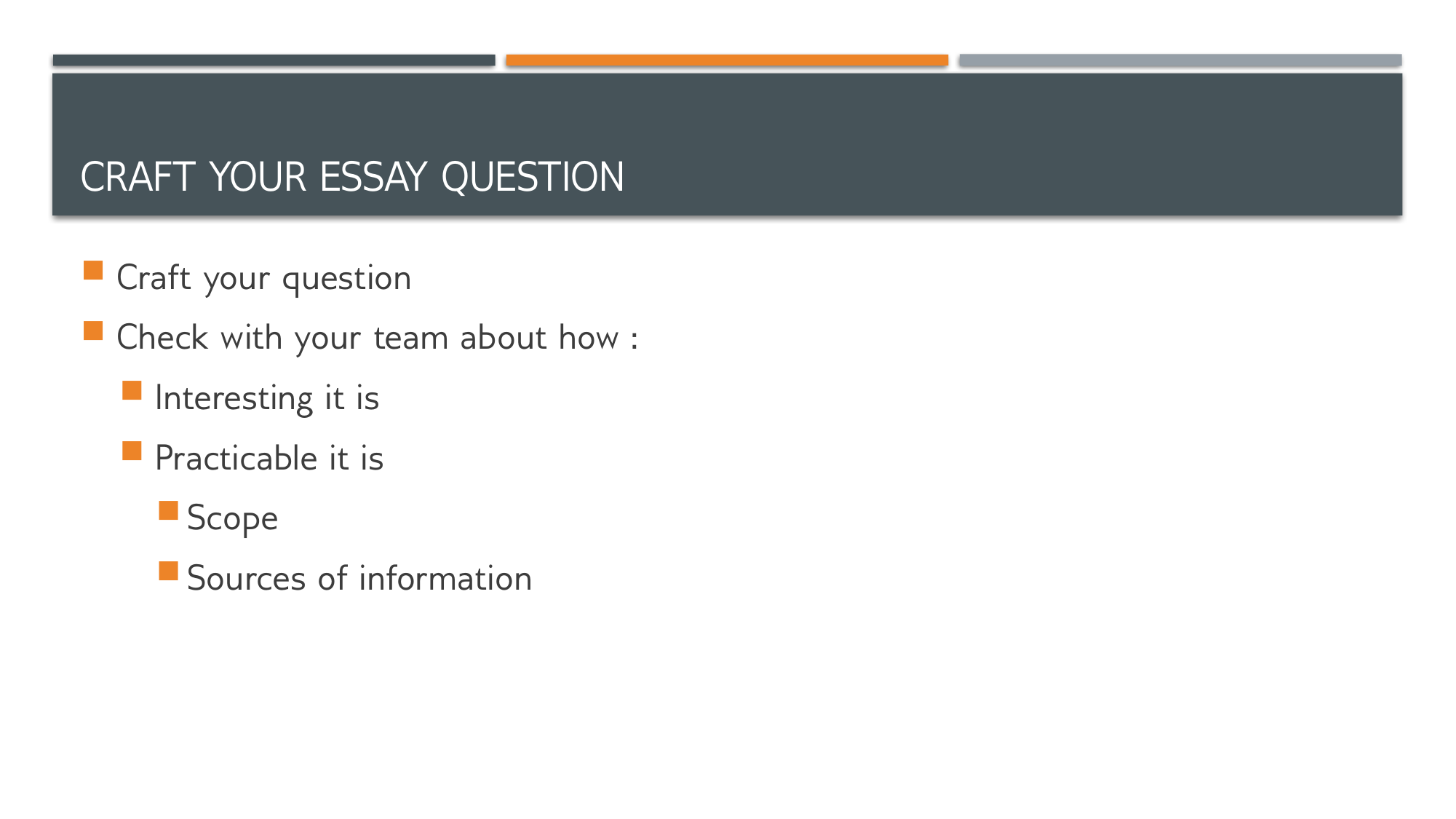

# Craft your essay question
Craft your question
Check with your team about how :
Interesting it is
Practicable it is
Scope
Sources of information